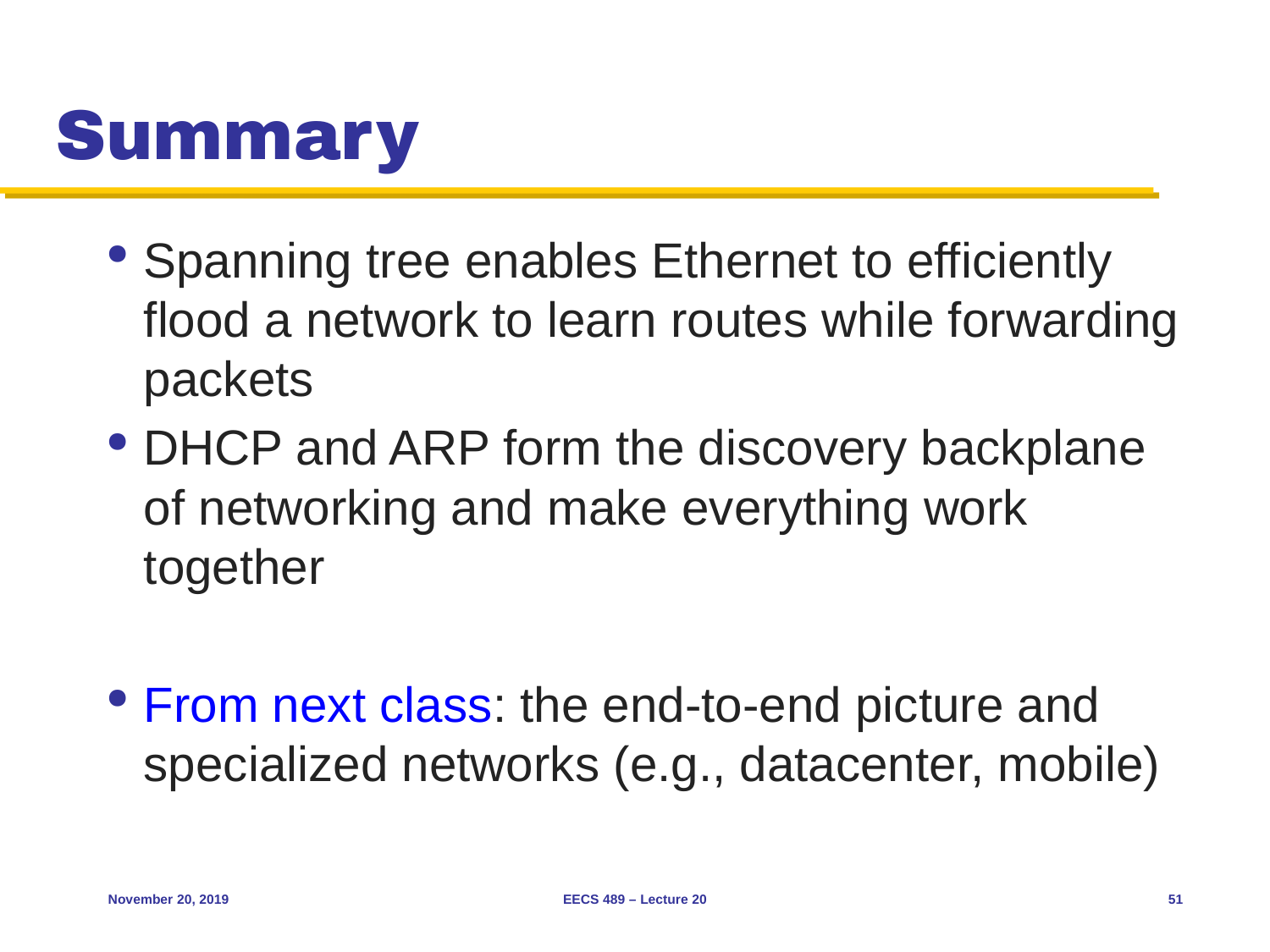

# Summary
Spanning tree enables Ethernet to efficiently flood a network to learn routes while forwarding packets
DHCP and ARP form the discovery backplane of networking and make everything work together

From next class: the end-to-end picture and specialized networks (e.g., datacenter, mobile)
November 20, 2019
EECS 489 – Lecture 20
51